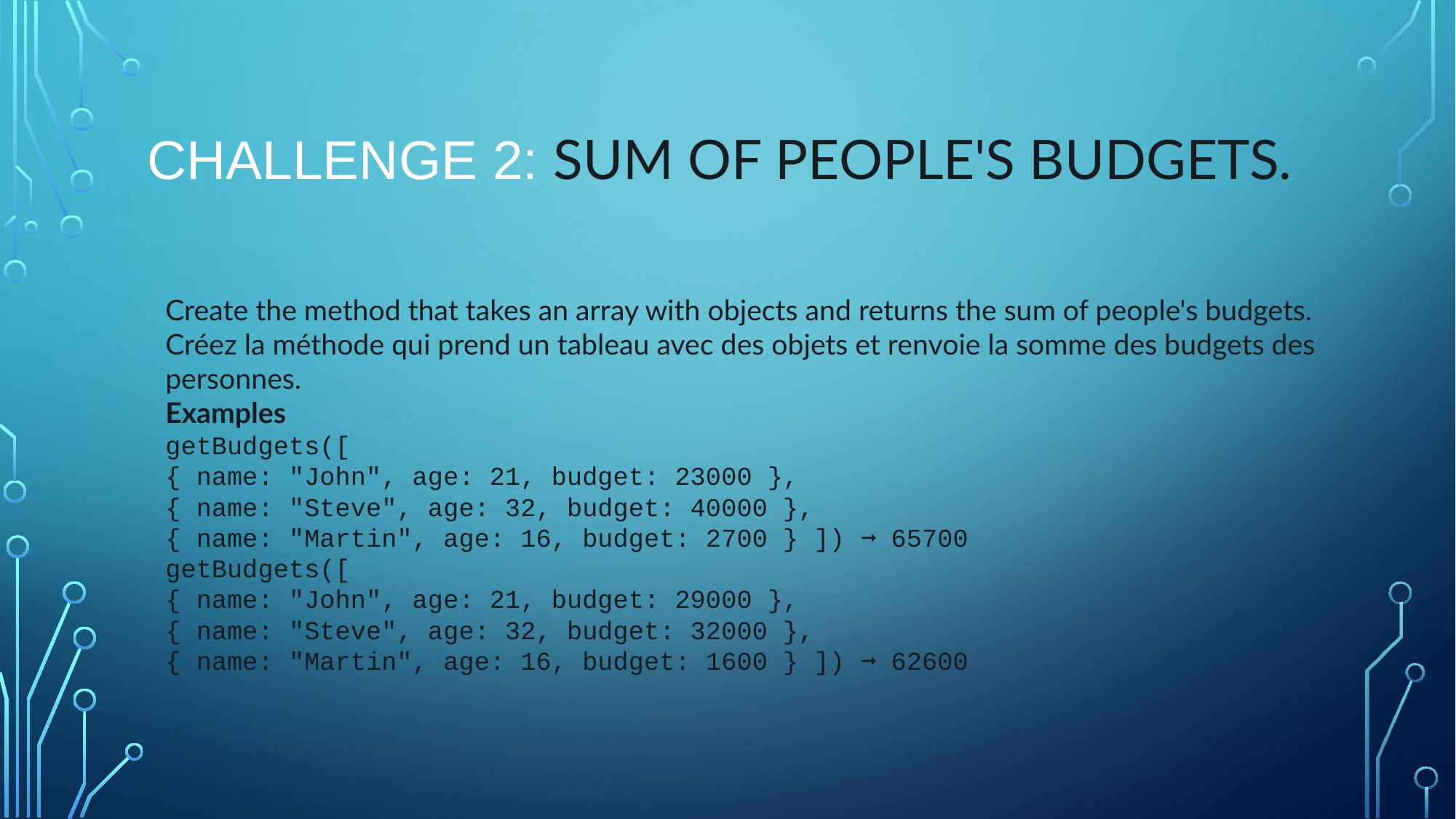

# Challenge 2: sum of people's budgets.
Create the method that takes an array with objects and returns the sum of people's budgets.
Créez la méthode qui prend un tableau avec des objets et renvoie la somme des budgets des personnes.
Examples
getBudgets([
{ name: "John", age: 21, budget: 23000 },
{ name: "Steve", age: 32, budget: 40000 },
{ name: "Martin", age: 16, budget: 2700 } ]) ➞ 65700
getBudgets([
{ name: "John", age: 21, budget: 29000 },
{ name: "Steve", age: 32, budget: 32000 },
{ name: "Martin", age: 16, budget: 1600 } ]) ➞ 62600